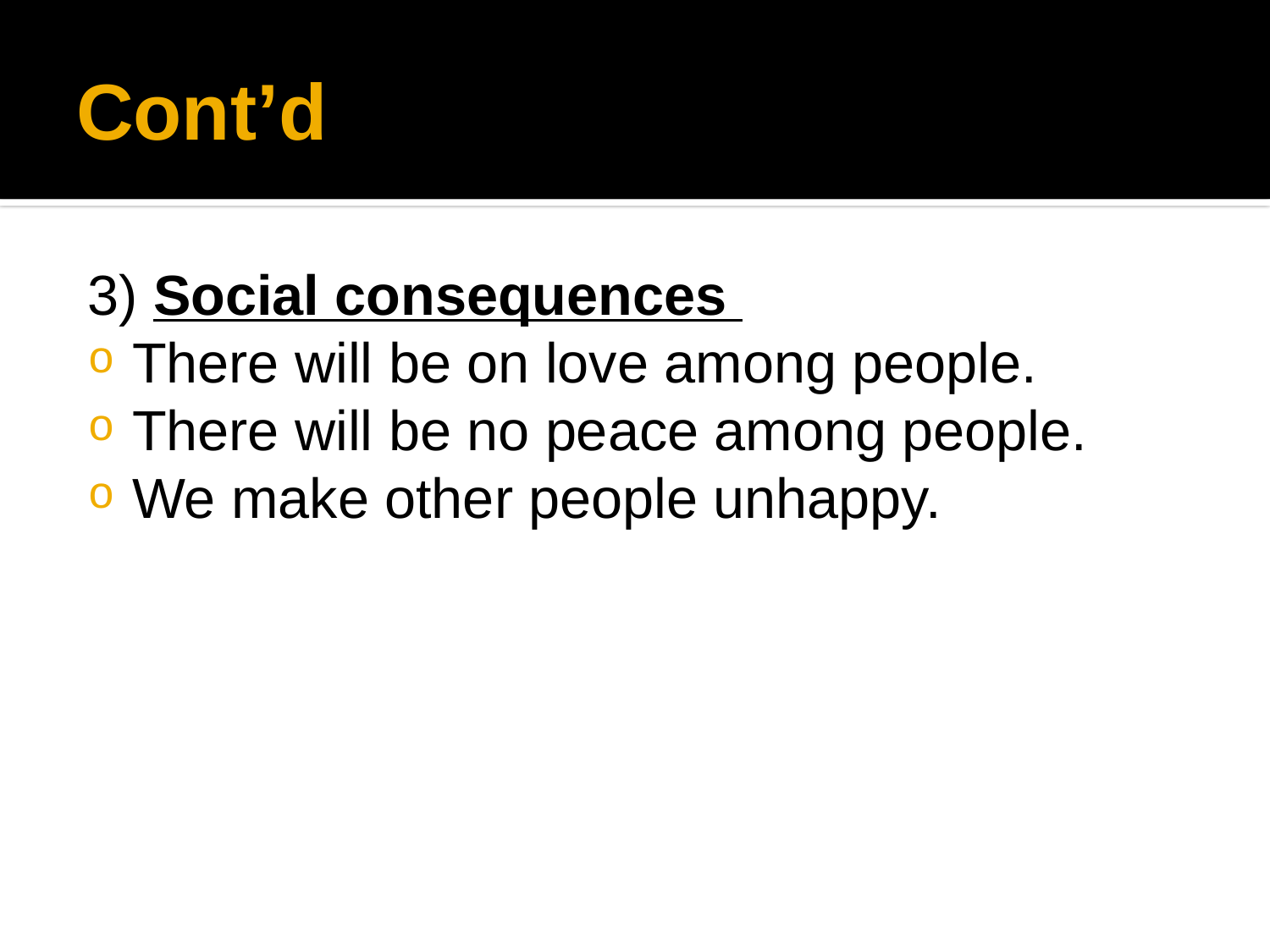

# Cont’d
3) Social consequences
There will be on love among people.
There will be no peace among people.
We make other people unhappy.